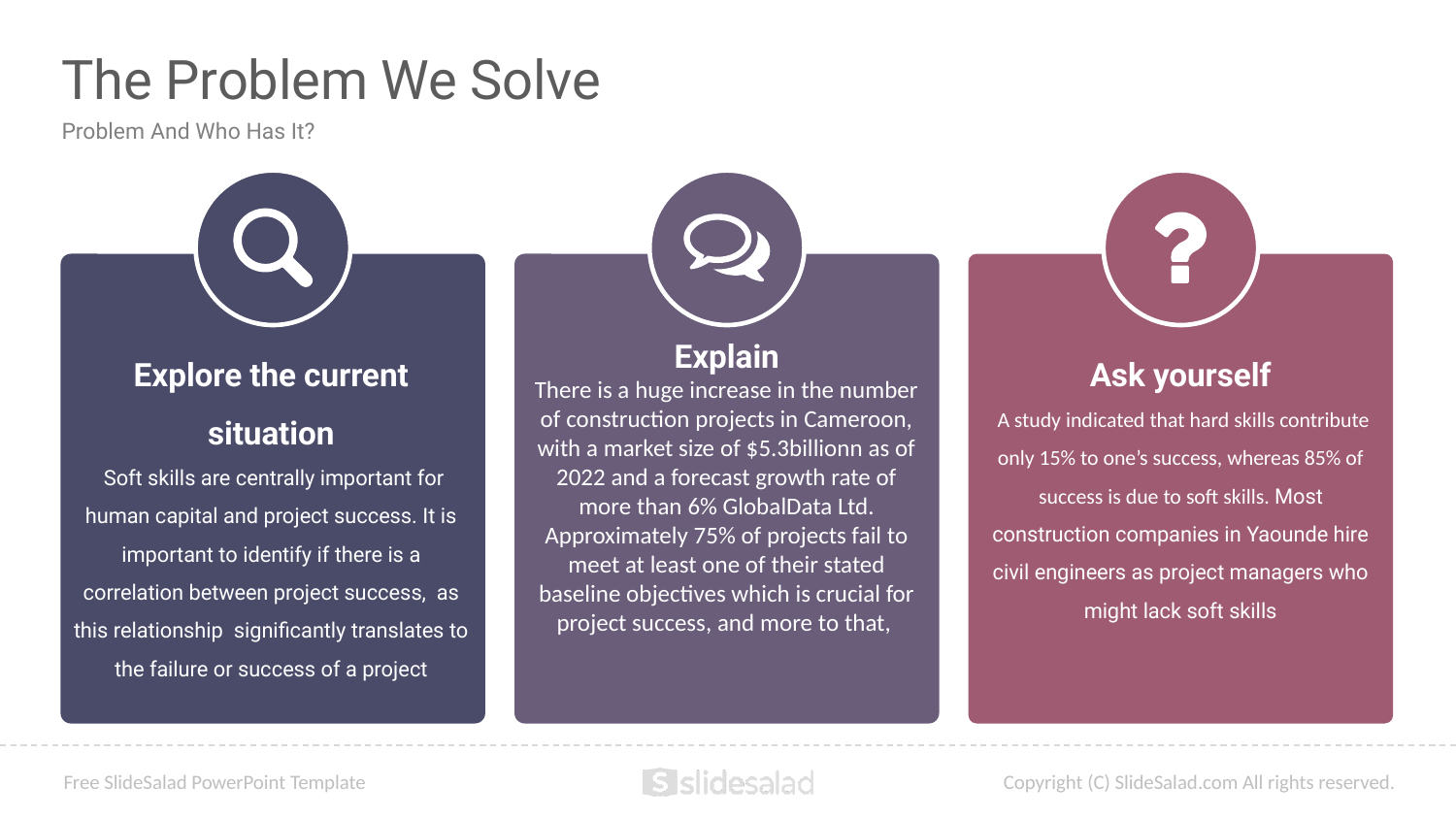

# The Problem We Solve
Problem And Who Has It?

Explore the current situation
 Soft skills are centrally important for human capital and project success. It is important to identify if there is a correlation between project success,  as this relationship  significantly translates to the failure or success of a project
Explain
There is a huge increase in the number of construction projects in Cameroon, with a market size of $5.3billionn as of 2022 and a forecast growth rate of more than 6% GlobalData Ltd. Approximately 75% of projects fail to meet at least one of their stated baseline objectives which is crucial for project success, and more to that,
Ask yourself
 A study indicated that hard skills contribute only 15% to one’s success, whereas 85% of success is due to soft skills. Most construction companies in Yaounde hire civil engineers as project managers who might lack soft skills